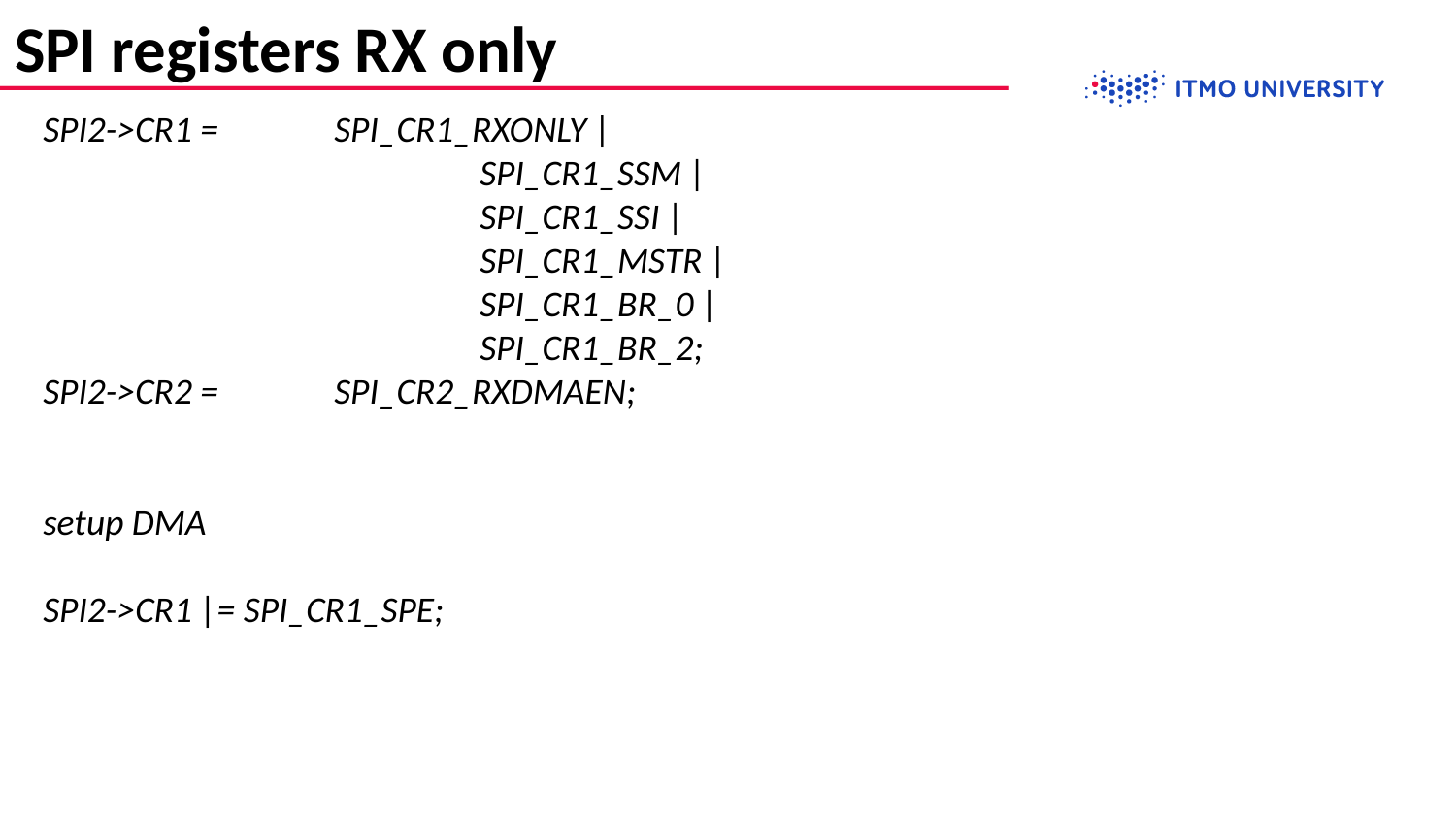

# SPI registers RX only
SPI2->CR1 =	SPI_CR1_RXONLY |
			SPI_CR1_SSM |
			SPI_CR1_SSI |
			SPI_CR1_MSTR |
			SPI_CR1_BR_0 |
			SPI_CR1_BR_2;
SPI2->CR2 =	SPI_CR2_RXDMAEN;

setup DMA

SPI2->CR1 |= SPI_CR1_SPE;